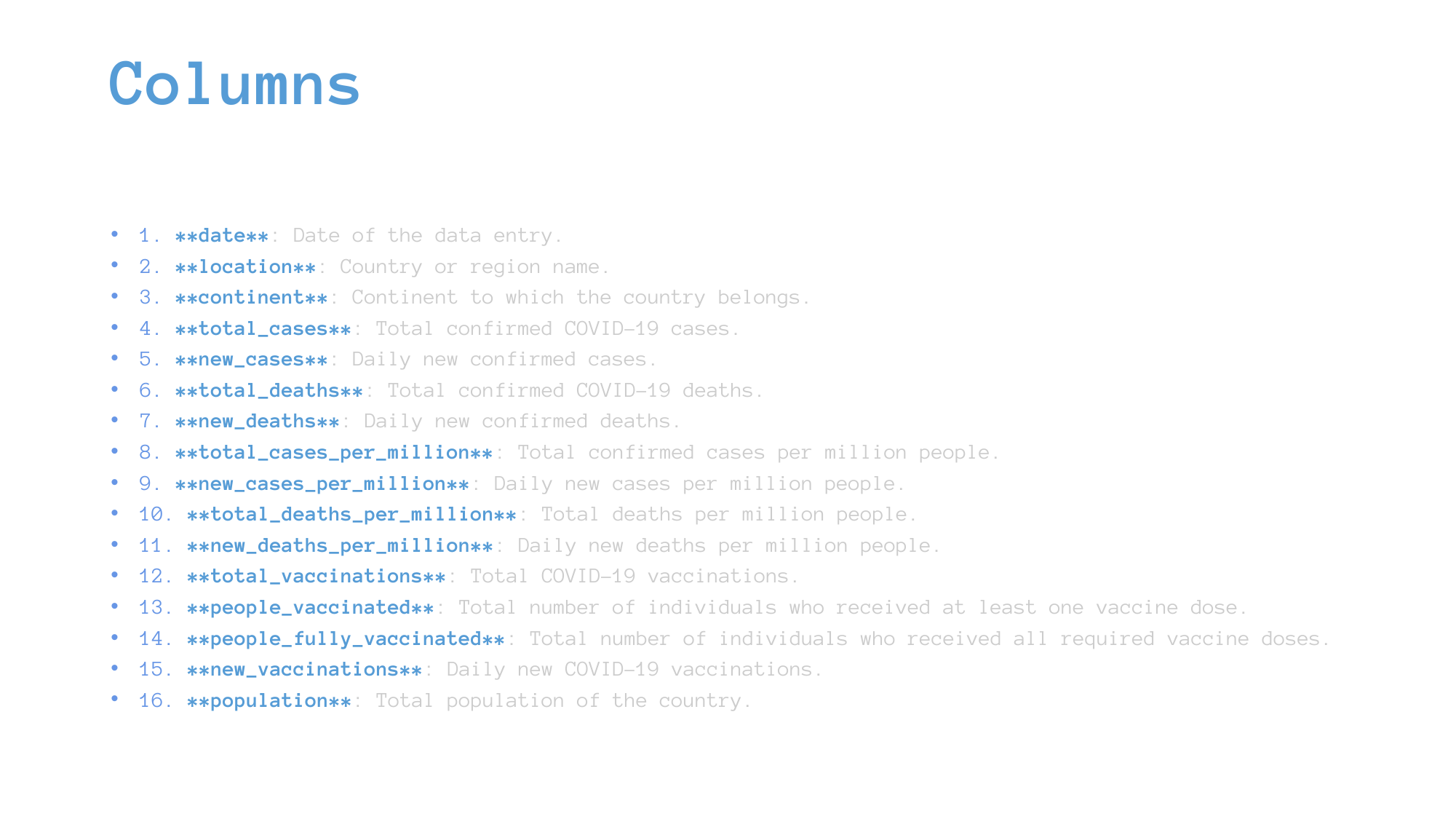

# Columns
1. **date**: Date of the data entry.
2. **location**: Country or region name.
3. **continent**: Continent to which the country belongs.
4. **total_cases**: Total confirmed COVID-19 cases.
5. **new_cases**: Daily new confirmed cases.
6. **total_deaths**: Total confirmed COVID-19 deaths.
7. **new_deaths**: Daily new confirmed deaths.
8. **total_cases_per_million**: Total confirmed cases per million people.
9. **new_cases_per_million**: Daily new cases per million people.
10. **total_deaths_per_million**: Total deaths per million people.
11. **new_deaths_per_million**: Daily new deaths per million people.
12. **total_vaccinations**: Total COVID-19 vaccinations.
13. **people_vaccinated**: Total number of individuals who received at least one vaccine dose.
14. **people_fully_vaccinated**: Total number of individuals who received all required vaccine doses.
15. **new_vaccinations**: Daily new COVID-19 vaccinations.
16. **population**: Total population of the country.